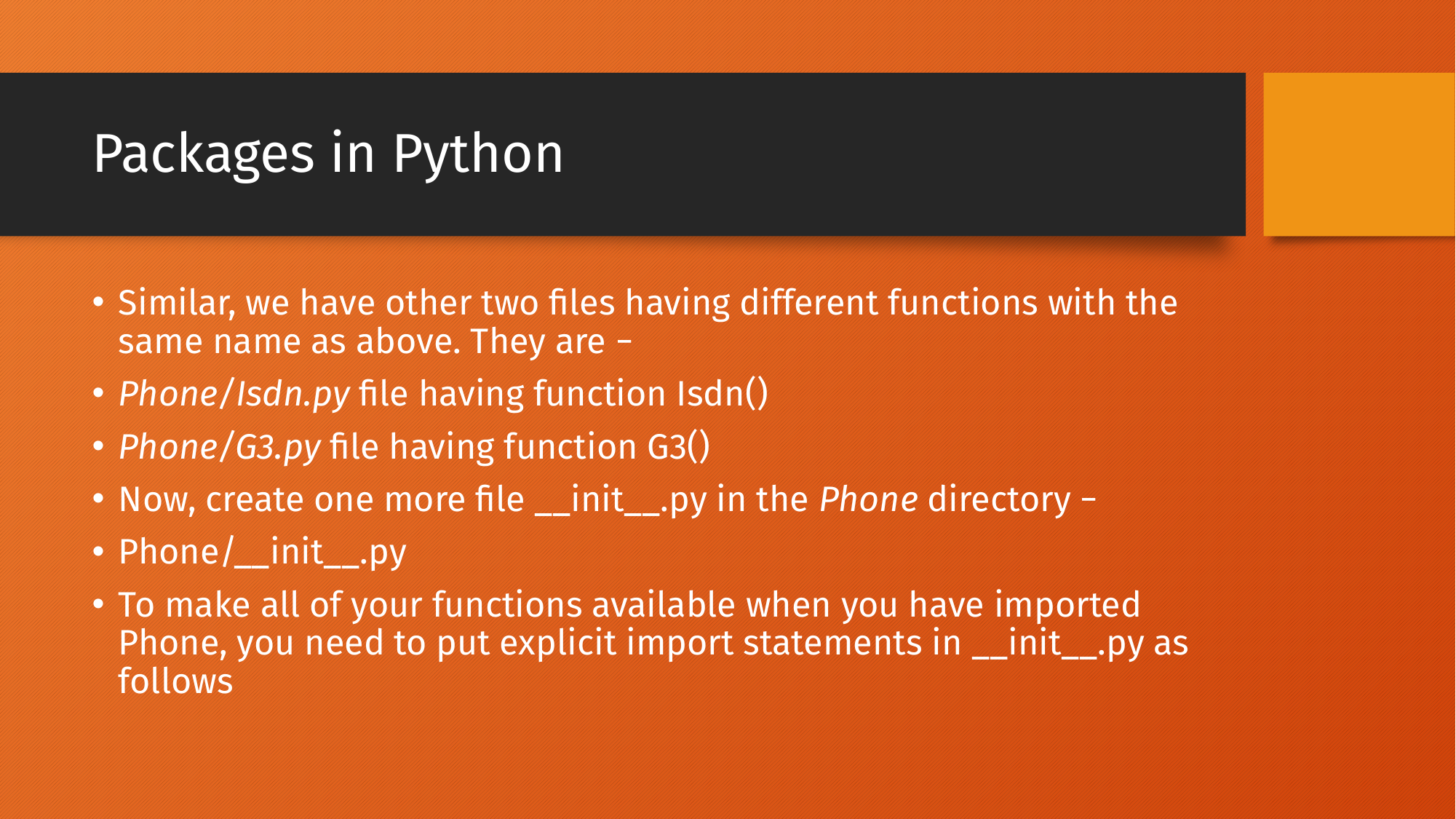

# Packages in Python
Similar, we have other two files having different functions with the same name as above. They are −
Phone/Isdn.py file having function Isdn()
Phone/G3.py file having function G3()
Now, create one more file __init__.py in the Phone directory −
Phone/__init__.py
To make all of your functions available when you have imported Phone, you need to put explicit import statements in __init__.py as follows